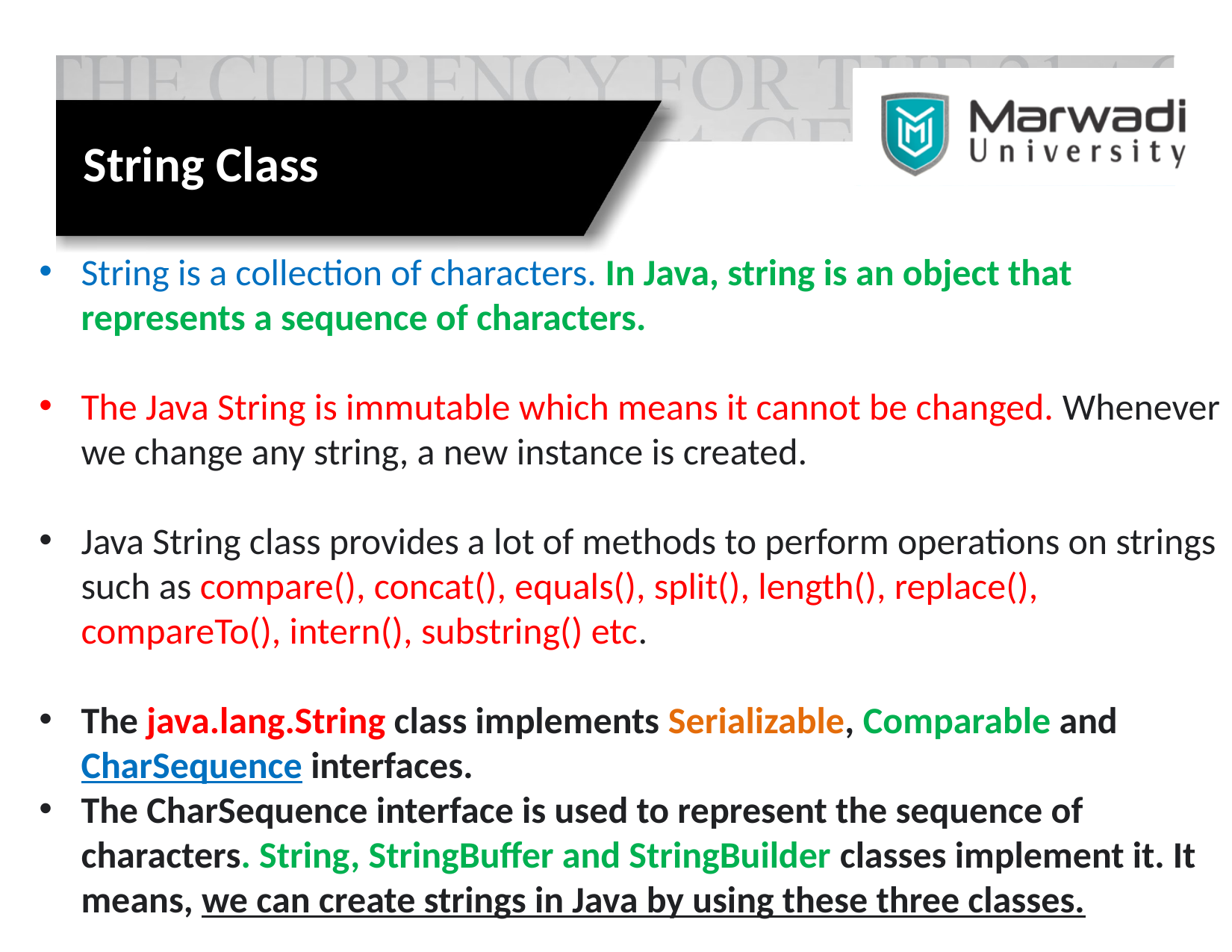

String Class
String is a collection of characters. In Java, string is an object that represents a sequence of characters.

The Java String is immutable which means it cannot be changed. Whenever we change any string, a new instance is created.

Java String class provides a lot of methods to perform operations on strings such as compare(), concat(), equals(), split(), length(), replace(), compareTo(), intern(), substring() etc.

The java.lang.String class implements Serializable, Comparable and CharSequence interfaces.
The CharSequence interface is used to represent the sequence of characters. String, StringBuffer and StringBuilder classes implement it. It means, we can create strings in Java by using these three classes.